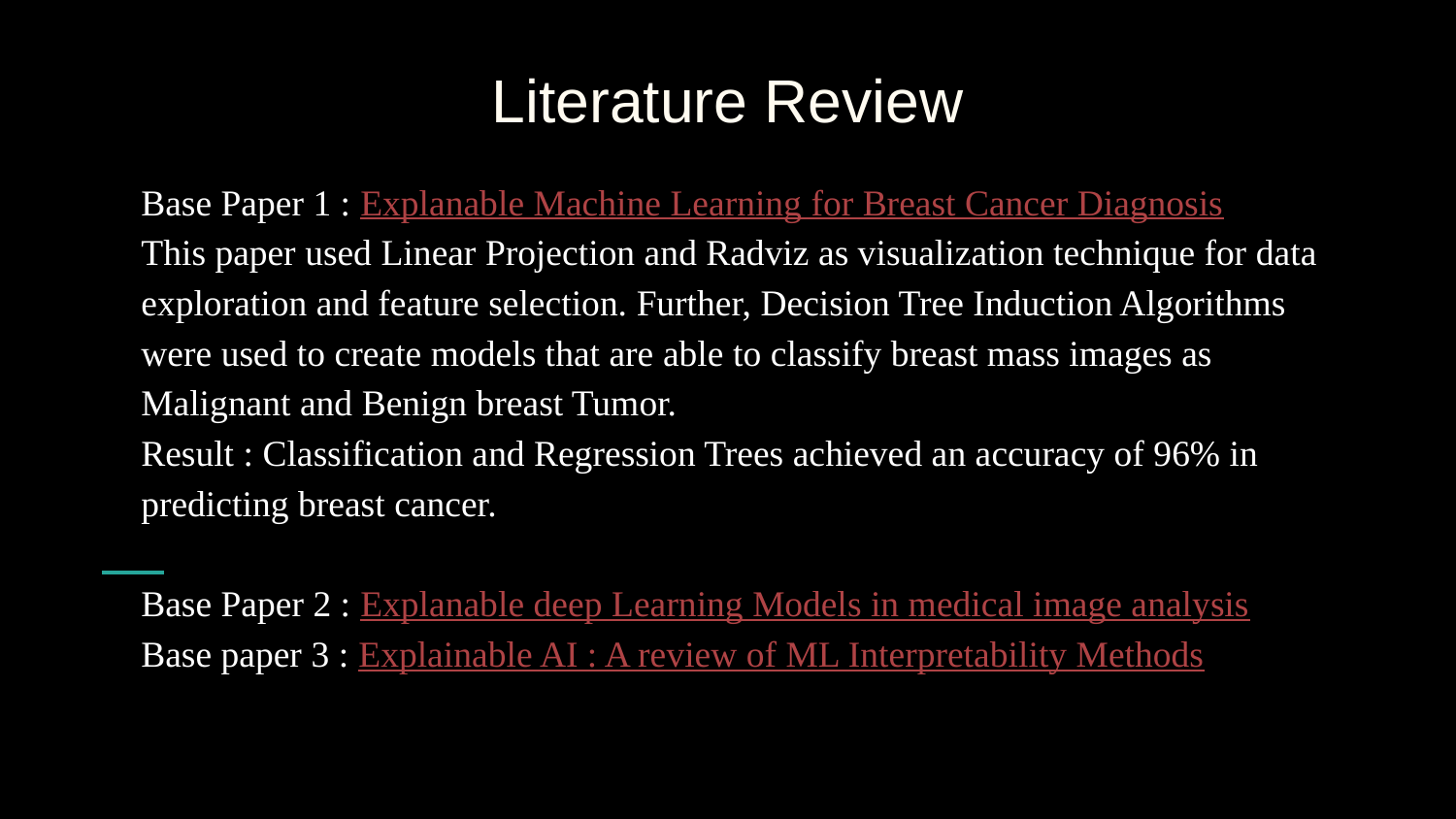

# Literature Review
Base Paper 1 : Explanable Machine Learning for Breast Cancer Diagnosis
This paper used Linear Projection and Radviz as visualization technique for data exploration and feature selection. Further, Decision Tree Induction Algorithms were used to create models that are able to classify breast mass images as Malignant and Benign breast Tumor.
Result : Classification and Regression Trees achieved an accuracy of 96% in predicting breast cancer.

Base Paper 2 : Explanable deep Learning Models in medical image analysis
Base paper 3 : Explainable AI : A review of ML Interpretability Methods